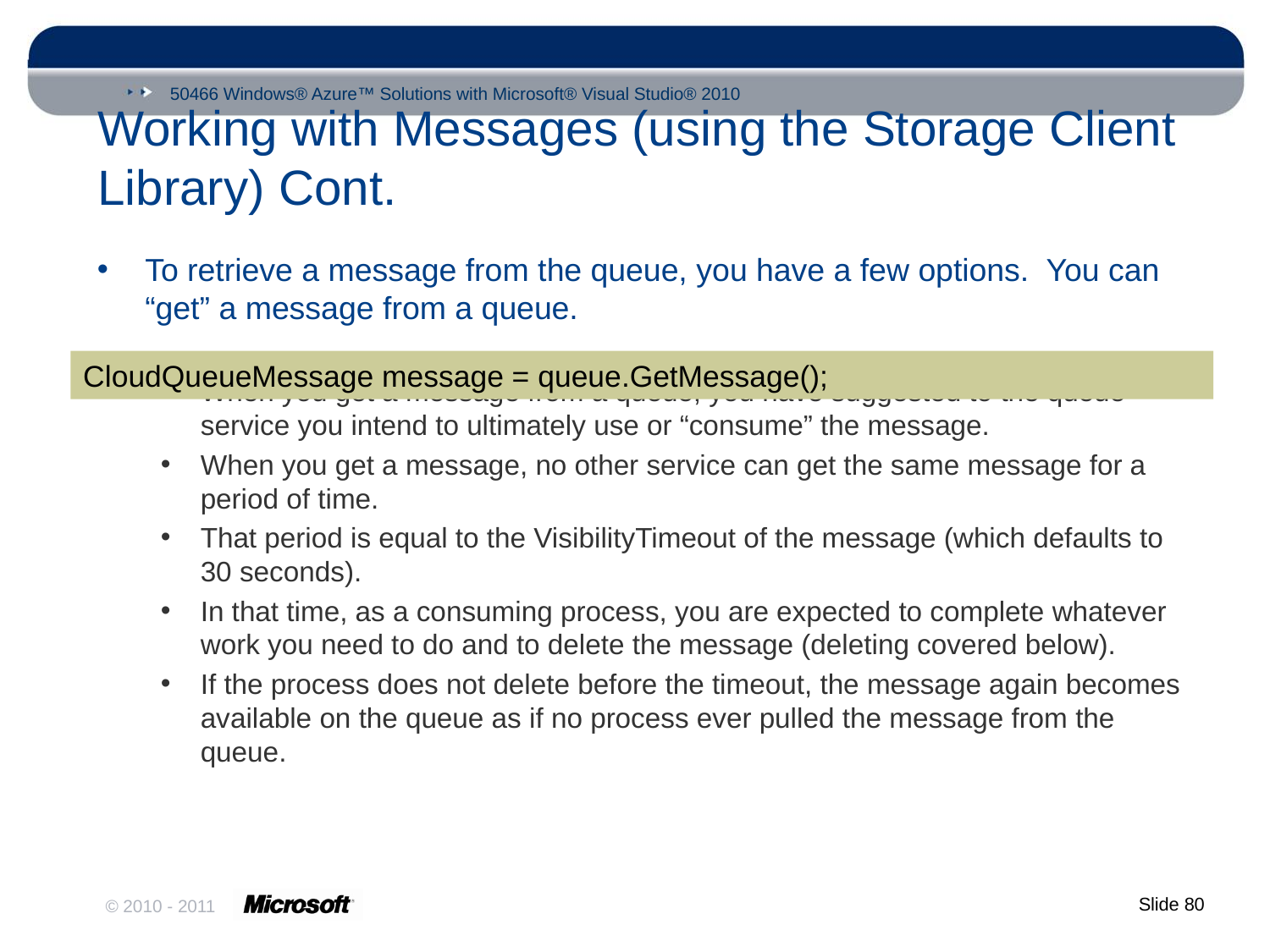

# Working with Messages (using the Storage Client Library) Cont.
To retrieve a message from the queue, you have a few options.  You can “get” a message from a queue.

When you get a message from a queue, you have suggested to the queue service you intend to ultimately use or “consume” the message.
When you get a message, no other service can get the same message for a period of time.
That period is equal to the VisibilityTimeout of the message (which defaults to 30 seconds).
In that time, as a consuming process, you are expected to complete whatever work you need to do and to delete the message (deleting covered below).
If the process does not delete before the timeout, the message again becomes available on the queue as if no process ever pulled the message from the queue.

CloudQueueMessage message = queue.GetMessage();